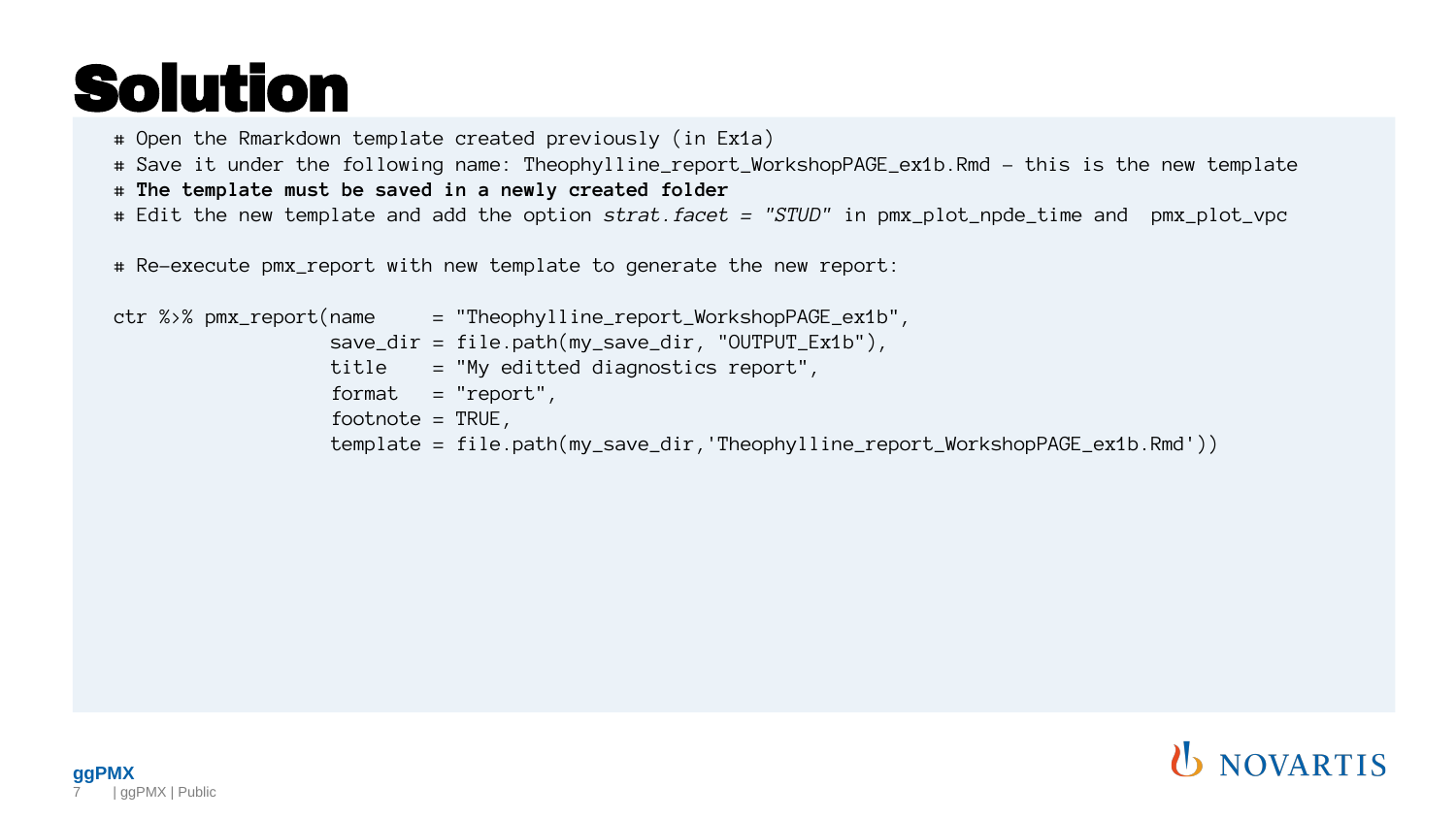

# Solution
# Open the Rmarkdown template created previously (in Ex1a)
# Save it under the following name: Theophylline_report_WorkshopPAGE_ex1b.Rmd – this is the new template
# The template must be saved in a newly created folder
# Edit the new template and add the option strat.facet = "STUD" in pmx_plot_npde_time and  pmx_plot_vpc

# Re-execute pmx_report with new template to generate the new report:

ctr %>% pmx_report(name     = "Theophylline_report_WorkshopPAGE_ex1b",
                   save_dir = file.path(my_save_dir, "OUTPUT_Ex1b"),
                   title    = "My editted diagnostics report",
                   format   = "report",
                   footnote = TRUE,
                   template = file.path(my_save_dir,'Theophylline_report_WorkshopPAGE_ex1b.Rmd'))

7
 | ggPMX | Public